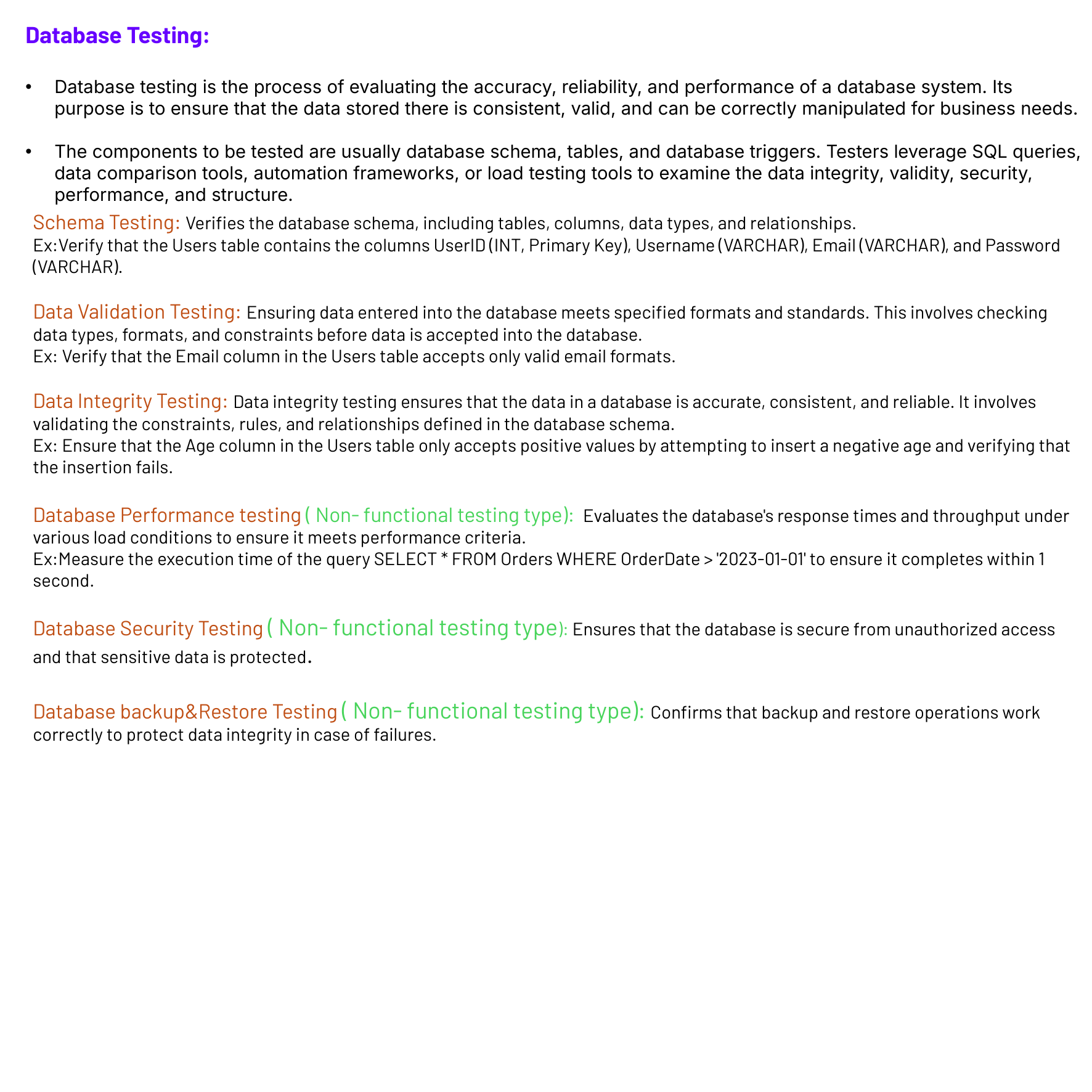

Database Testing:

Database testing is the process of evaluating the accuracy, reliability, and performance of a database system. Its purpose is to ensure that the data stored there is consistent, valid, and can be correctly manipulated for business needs.

The components to be tested are usually database schema, tables, and database triggers. Testers leverage SQL queries, data comparison tools, automation frameworks, or load testing tools to examine the data integrity, validity, security, performance, and structure.
Schema Testing: Verifies the database schema, including tables, columns, data types, and relationships.
Ex:Verify that the Users table contains the columns UserID (INT, Primary Key), Username (VARCHAR), Email (VARCHAR), and Password (VARCHAR).

Data Validation Testing: Ensuring data entered into the database meets specified formats and standards. This involves checking data types, formats, and constraints before data is accepted into the database.
Ex: Verify that the Email column in the Users table accepts only valid email formats.

Data Integrity Testing: Data integrity testing ensures that the data in a database is accurate, consistent, and reliable. It involves validating the constraints, rules, and relationships defined in the database schema.
Ex: Ensure that the Age column in the Users table only accepts positive values by attempting to insert a negative age and verifying that the insertion fails.

Database Performance testing ( Non- functional testing type):  Evaluates the database's response times and throughput under various load conditions to ensure it meets performance criteria.
Ex:Measure the execution time of the query SELECT * FROM Orders WHERE OrderDate > '2023-01-01' to ensure it completes within 1 second.

Database Security Testing ( Non- functional testing type): Ensures that the database is secure from unauthorized access and that sensitive data is protected.

Database backup&Restore Testing ( Non- functional testing type): Confirms that backup and restore operations work correctly to protect data integrity in case of failures.